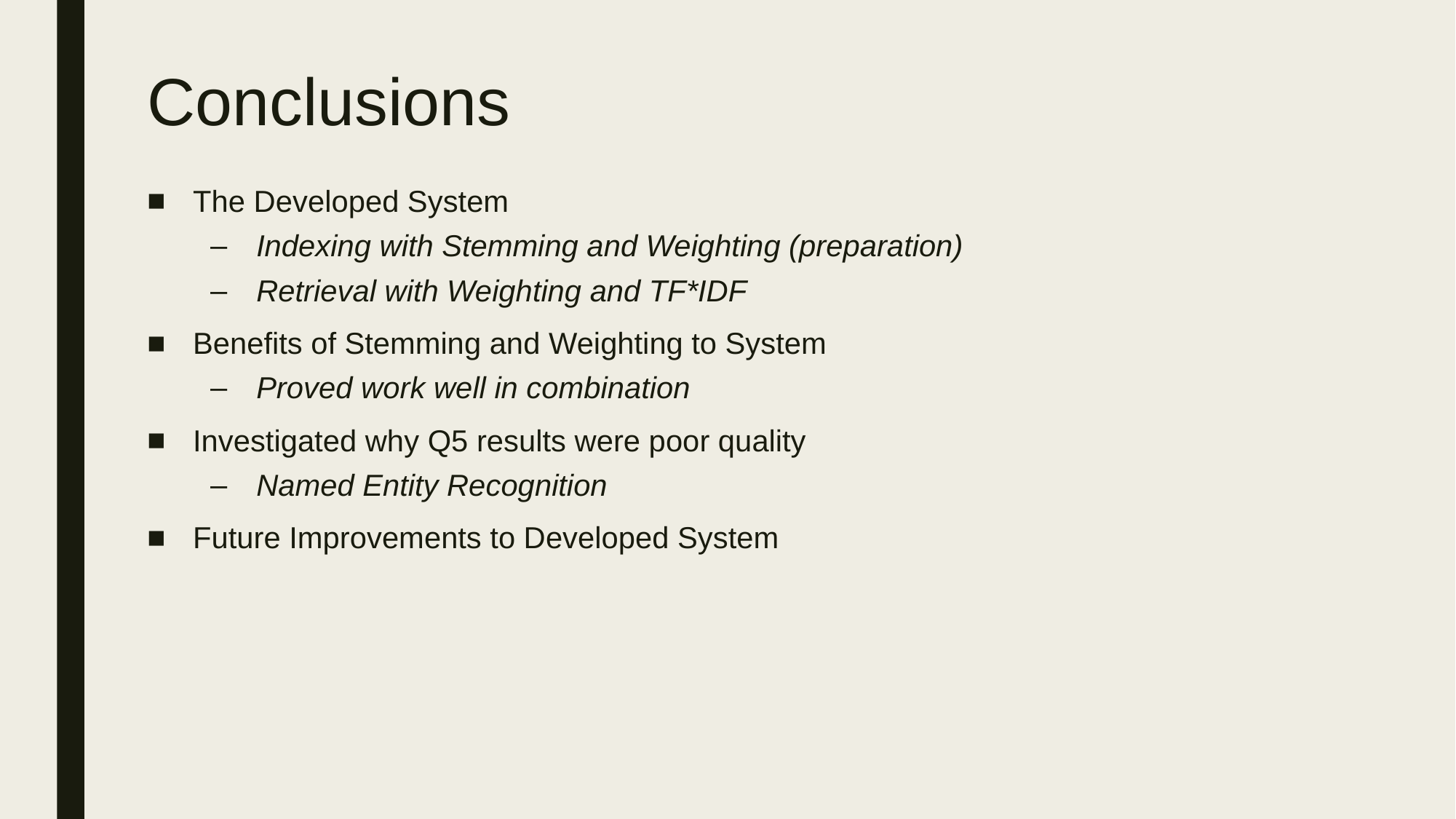

# Conclusions
The Developed System
Indexing with Stemming and Weighting (preparation)
Retrieval with Weighting and TF*IDF
Benefits of Stemming and Weighting to System
Proved work well in combination
Investigated why Q5 results were poor quality
Named Entity Recognition
Future Improvements to Developed System